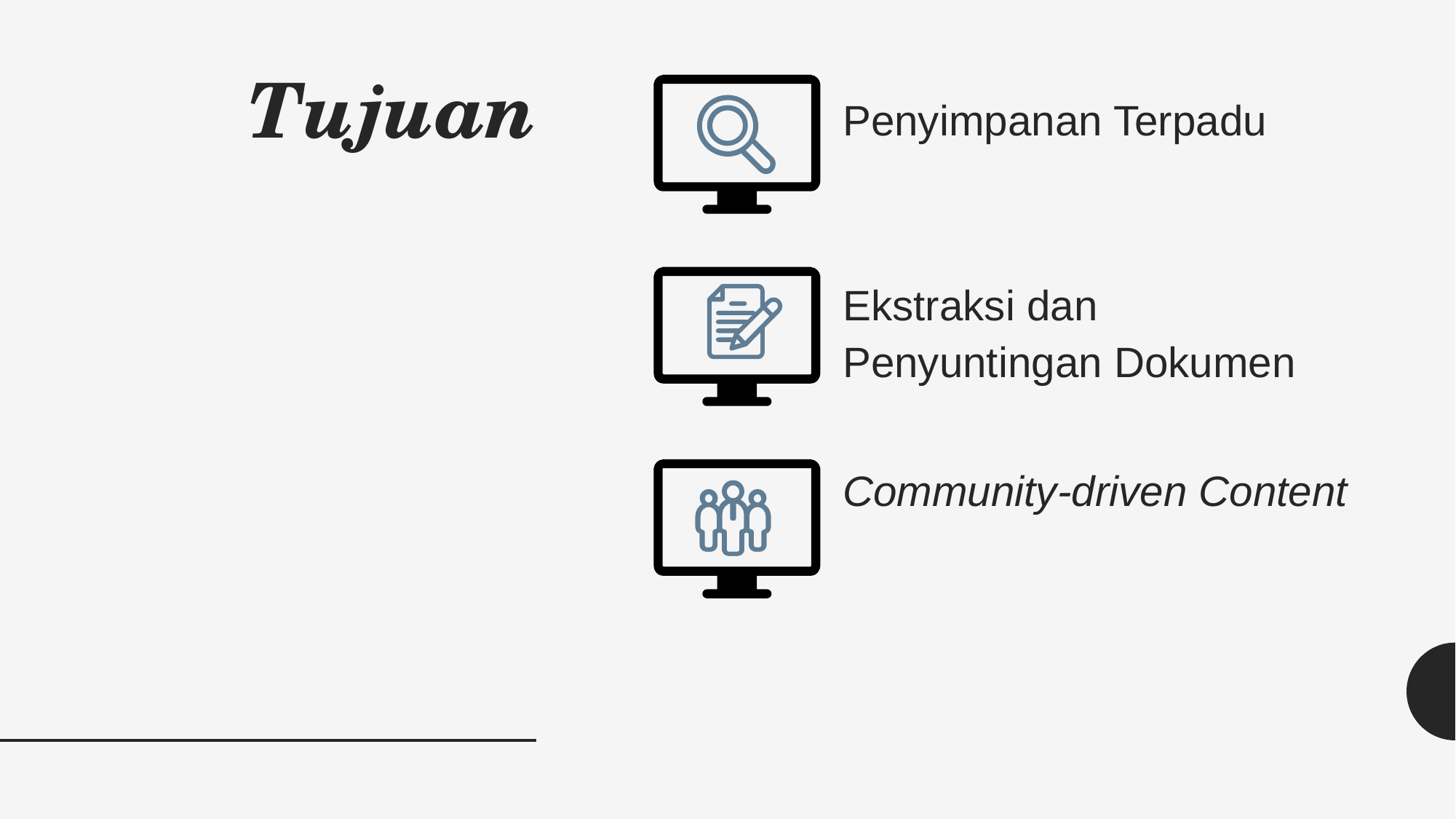

# Tujuan

Penyimpanan Terpadu

Ekstraksi dan Penyuntingan Dokumen

Community-driven Content